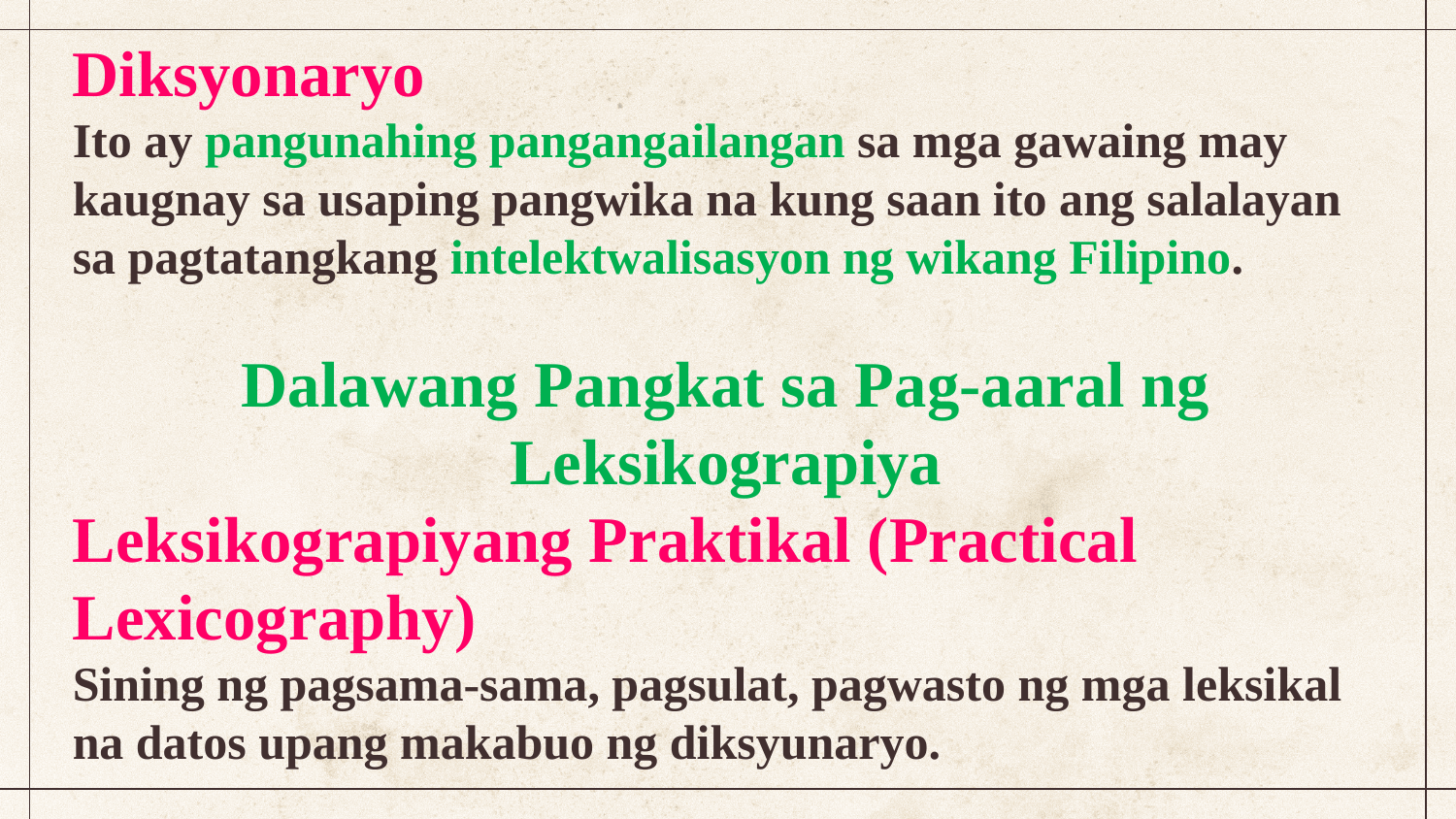

Diksyonaryo
Ito ay pangunahing pangangailangan sa mga gawaing may kaugnay sa usaping pangwika na kung saan ito ang salalayan sa pagtatangkang intelektwalisasyon ng wikang Filipino.

Dalawang Pangkat sa Pag-aaral ng Leksikograpiya
Leksikograpiyang Praktikal (Practical Lexicography)
Sining ng pagsama-sama, pagsulat, pagwasto ng mga leksikal na datos upang makabuo ng diksyunaryo.